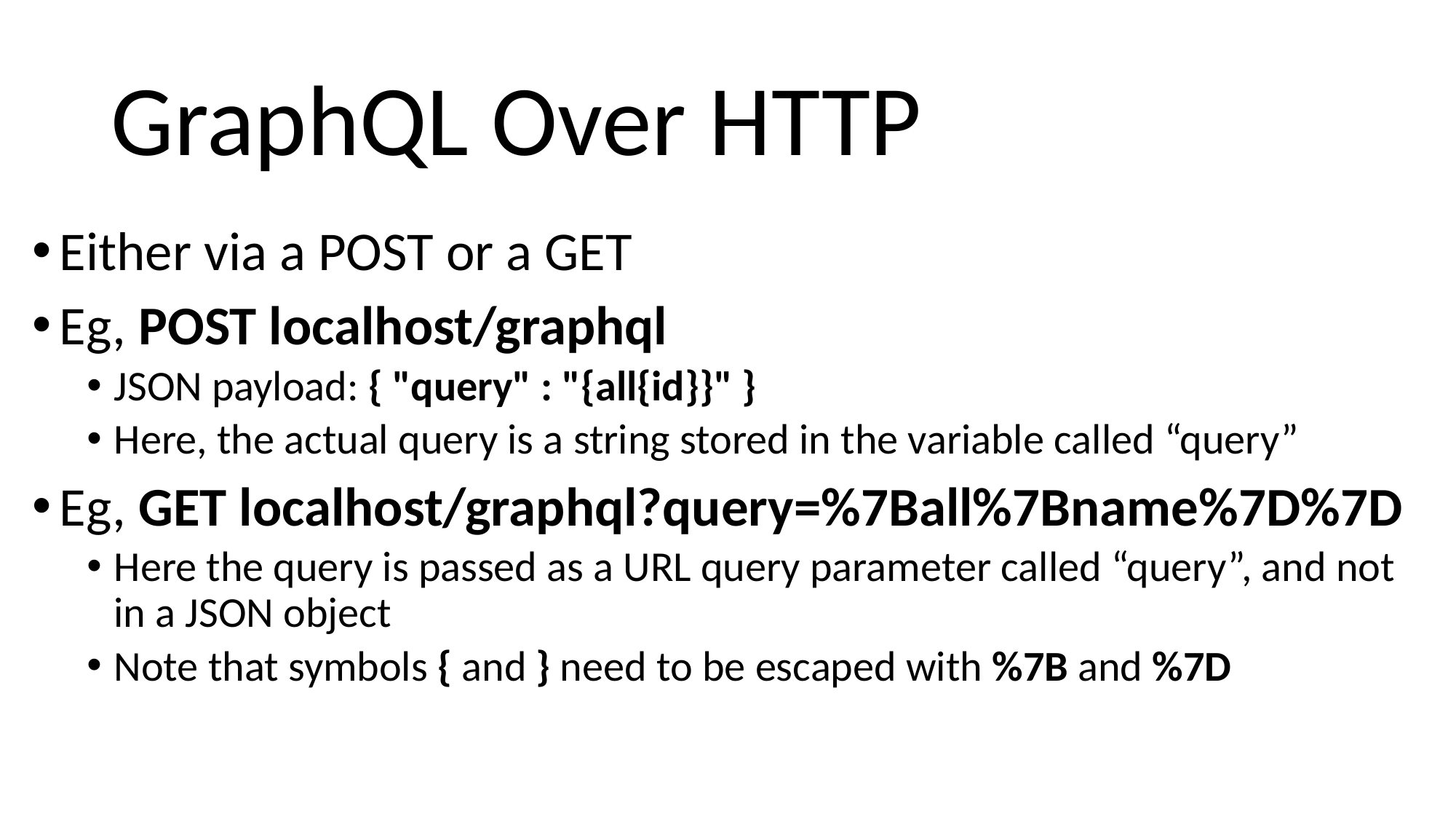

# GraphQL Over HTTP
Either via a POST or a GET
Eg, POST localhost/graphql
JSON payload: { "query" : "{all{id}}" }
Here, the actual query is a string stored in the variable called “query”
Eg, GET localhost/graphql?query=%7Ball%7Bname%7D%7D
Here the query is passed as a URL query parameter called “query”, and not in a JSON object
Note that symbols { and } need to be escaped with %7B and %7D